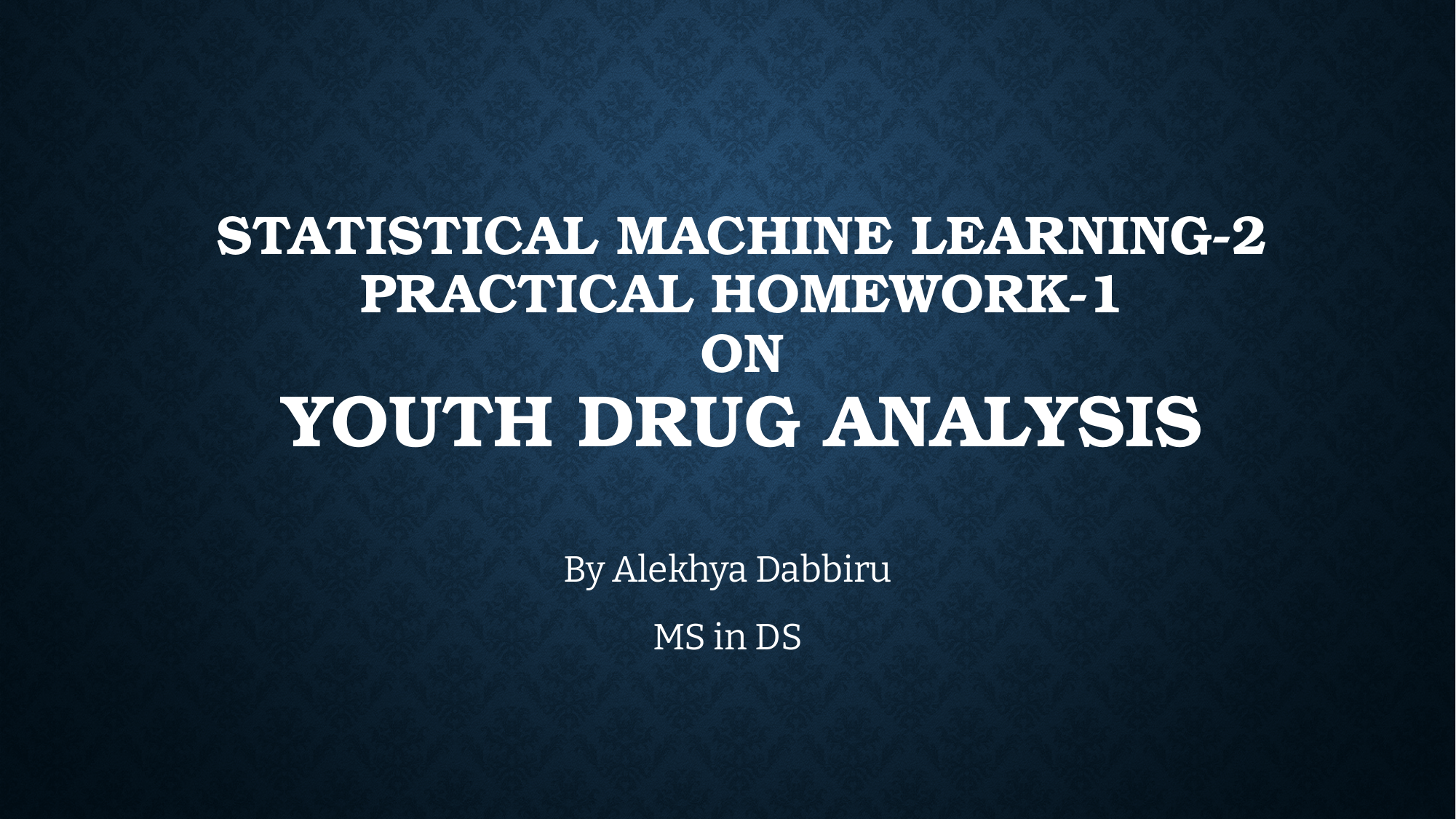

# STATISTICAL MACHINE LEARNING-2 PRACTICAL HOMEWORK-1 ON YOUTH DRUG ANALYSIS
By Alekhya Dabbiru
MS in DS